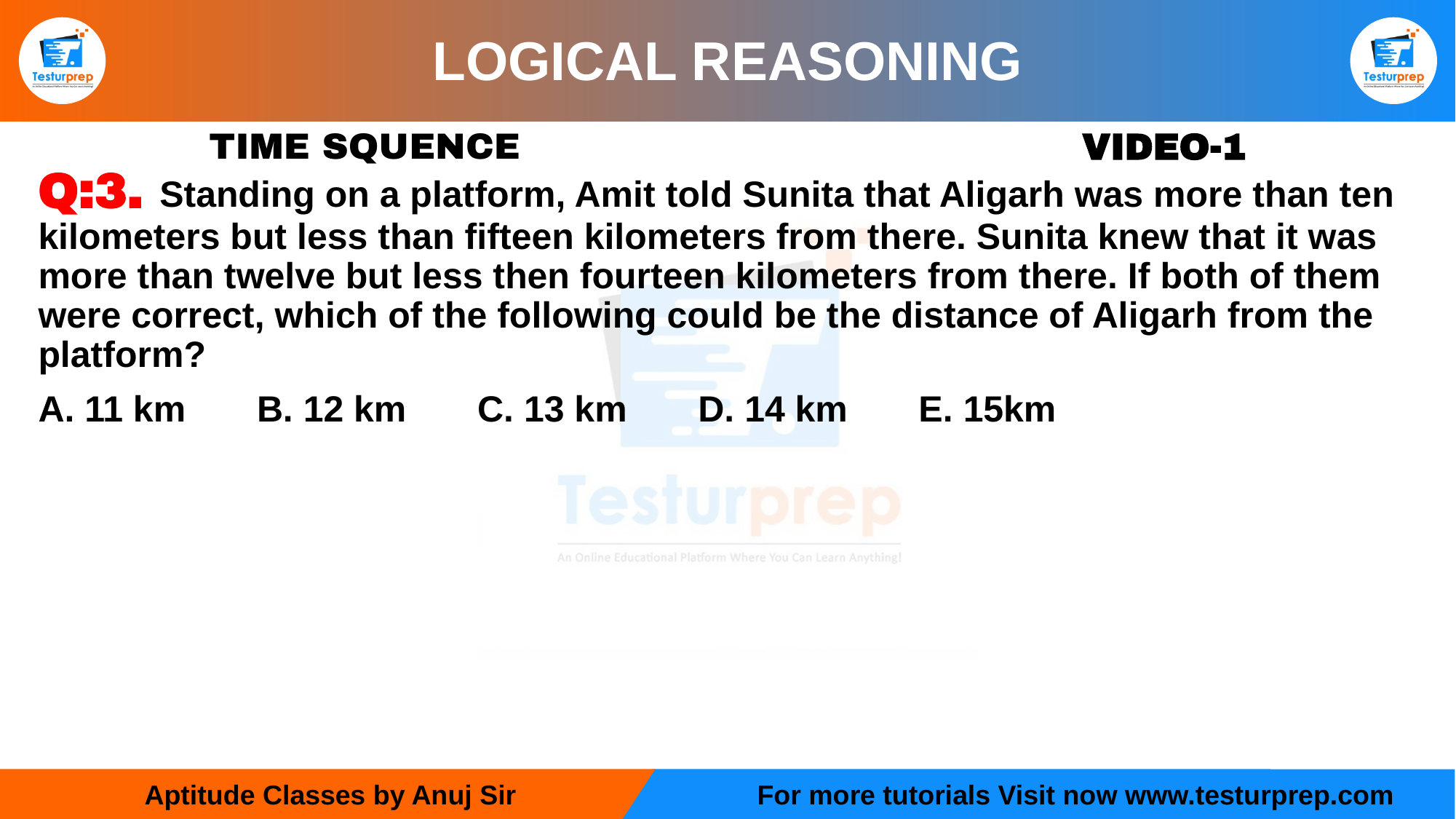

# LOGICAL REASONING
TIME SQUENCE                             		VIDEO-1
	Q:3. Standing on a platform, Amit told Sunita that Aligarh was more than ten kilometers but less than fifteen kilometers from there. Sunita knew that it was more than twelve but less then fourteen kilometers from there. If both of them were correct, which of the following could be the distance of Aligarh from the platform?
	A. 11 km       B. 12 km       C. 13 km       D. 14 km       E. 15km